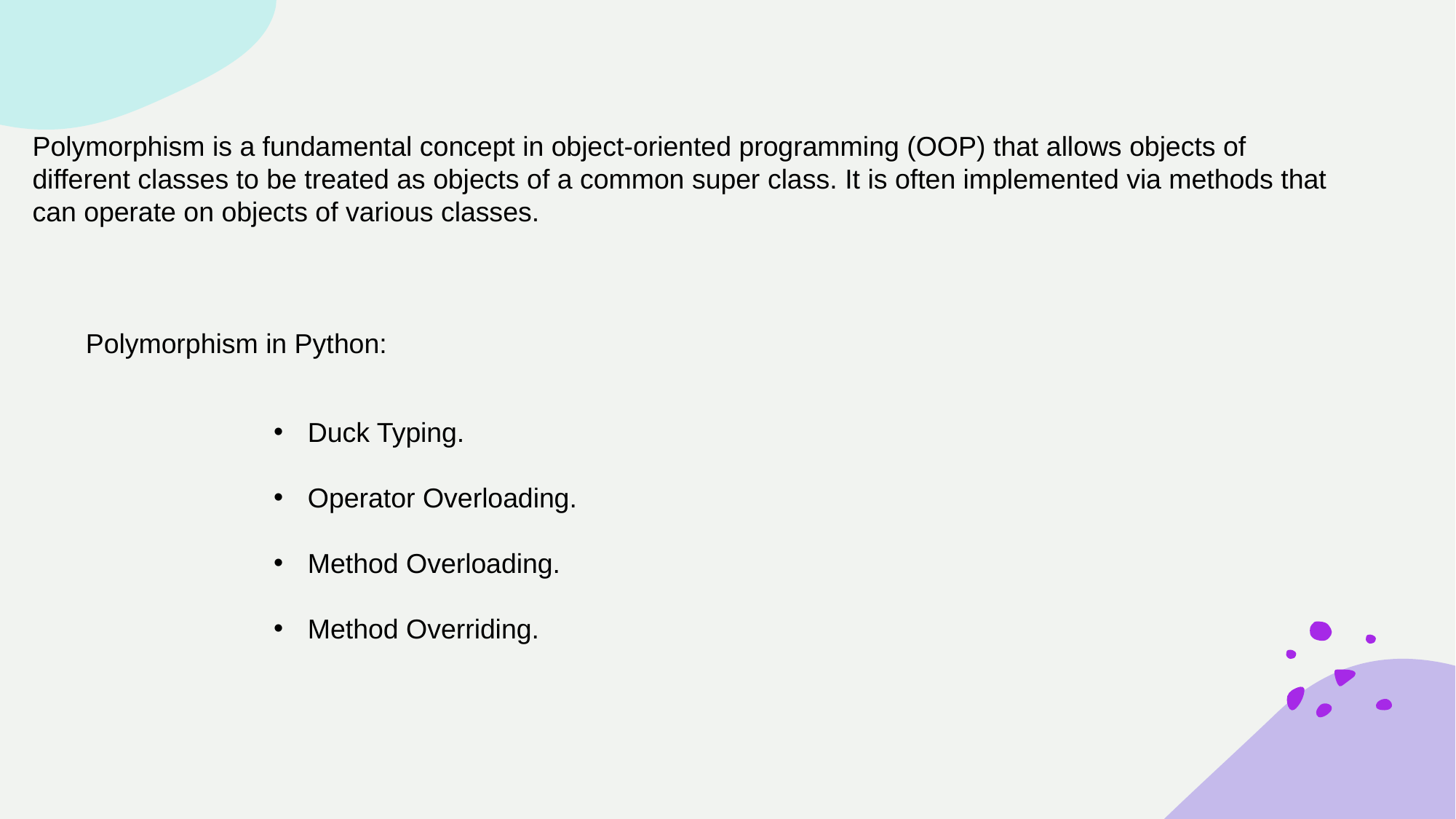

Polymorphism is a fundamental concept in object-oriented programming (OOP) that allows objects of different classes to be treated as objects of a common super class. It is often implemented via methods that can operate on objects of various classes.
Polymorphism in Python:

Duck Typing.

Operator Overloading.

Method Overloading.

Method Overriding.